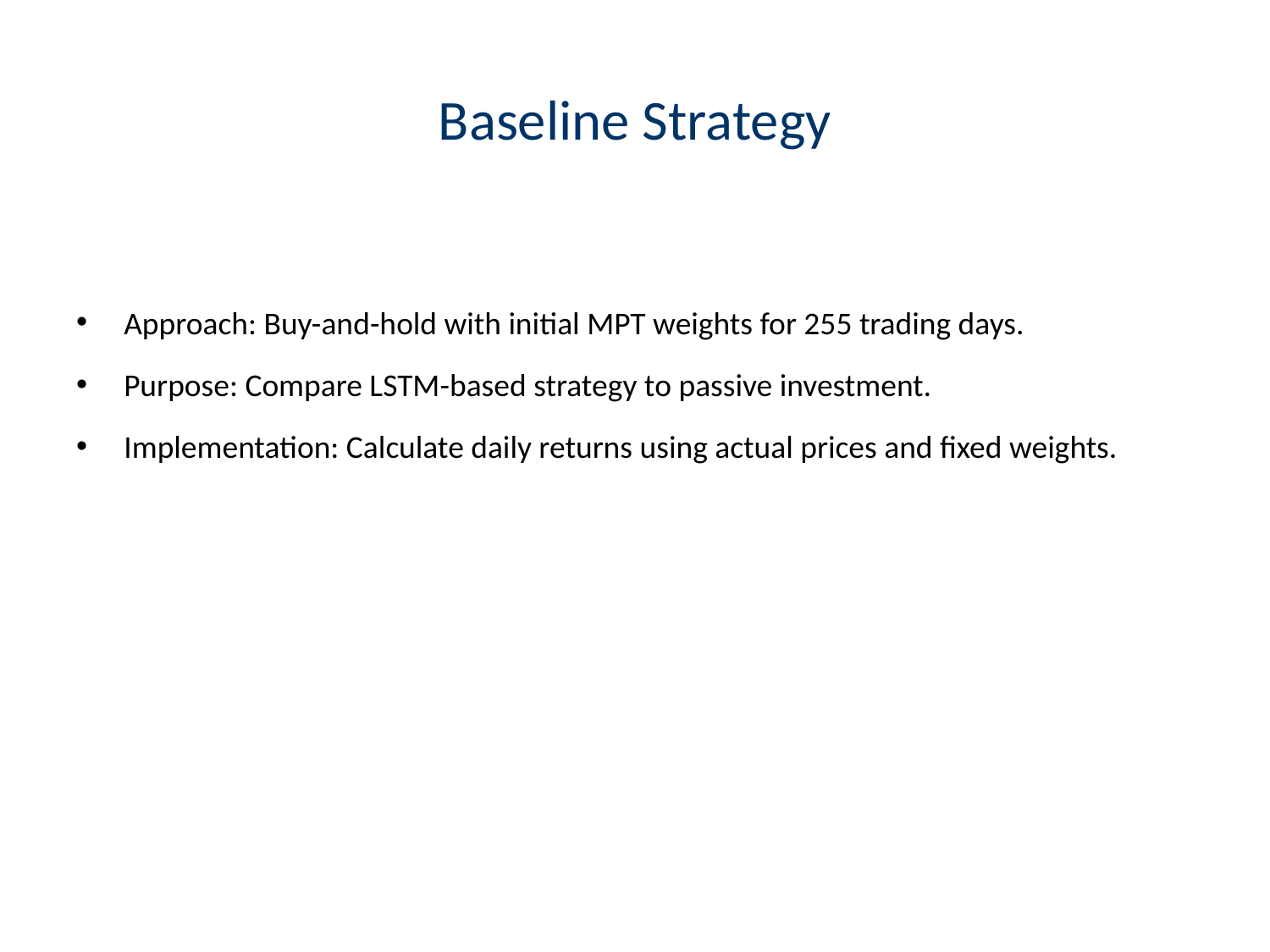

# Baseline Strategy

Approach: Buy-and-hold with initial MPT weights for 255 trading days.
Purpose: Compare LSTM-based strategy to passive investment.
Implementation: Calculate daily returns using actual prices and fixed weights.